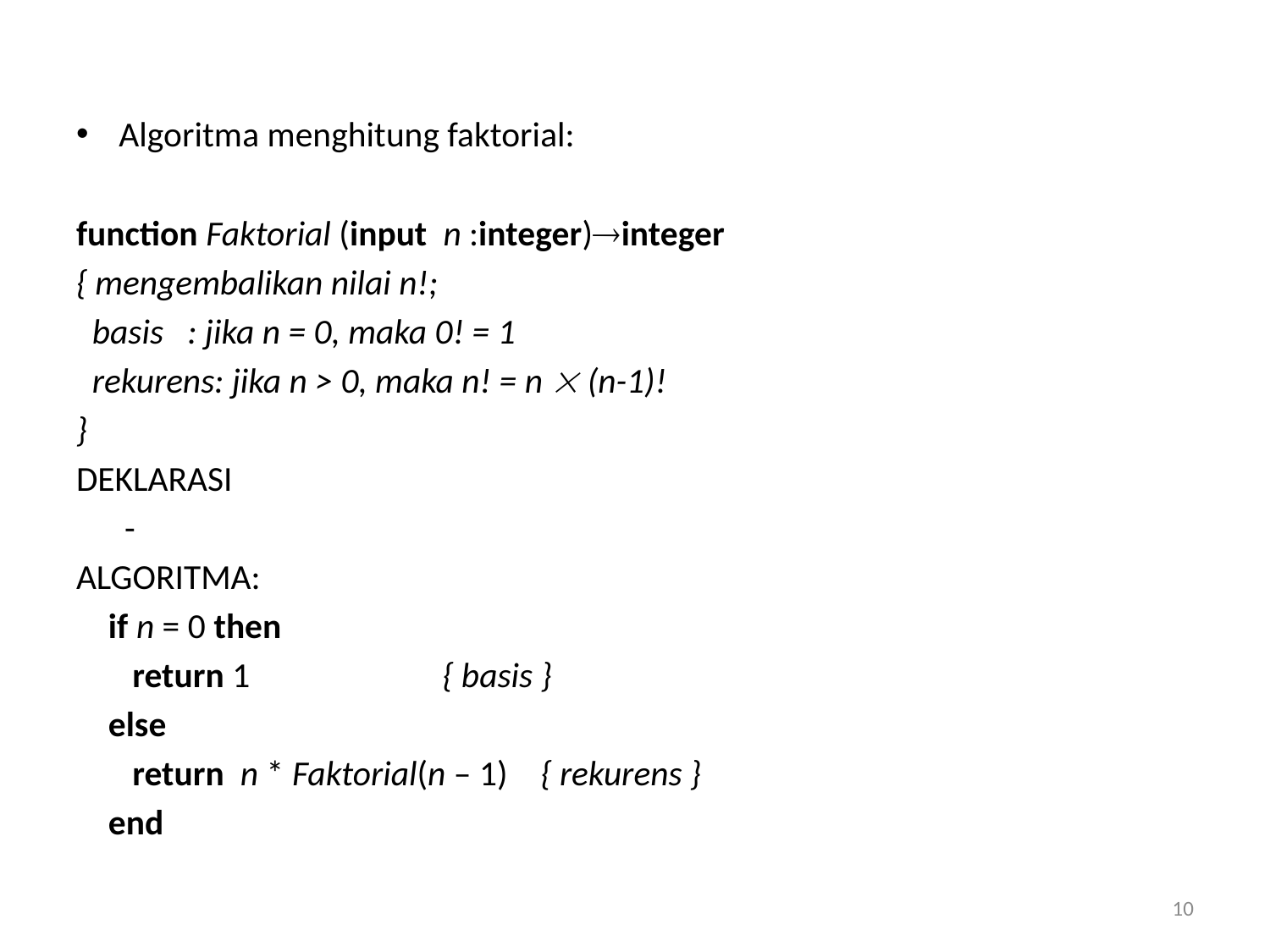

Algoritma menghitung faktorial:

function Faktorial (input  n :integer)→integer
{ mengembalikan nilai n!;
  basis   : jika n = 0, maka 0! = 1
  rekurens: jika n > 0, maka n! = n × (n-1)!
}
DEKLARASI
      -
ALGORITMA:
    if n = 0 then
       return 1		              { basis }
    else
       return  n * Faktorial(n – 1)	{ rekurens }
    end

10